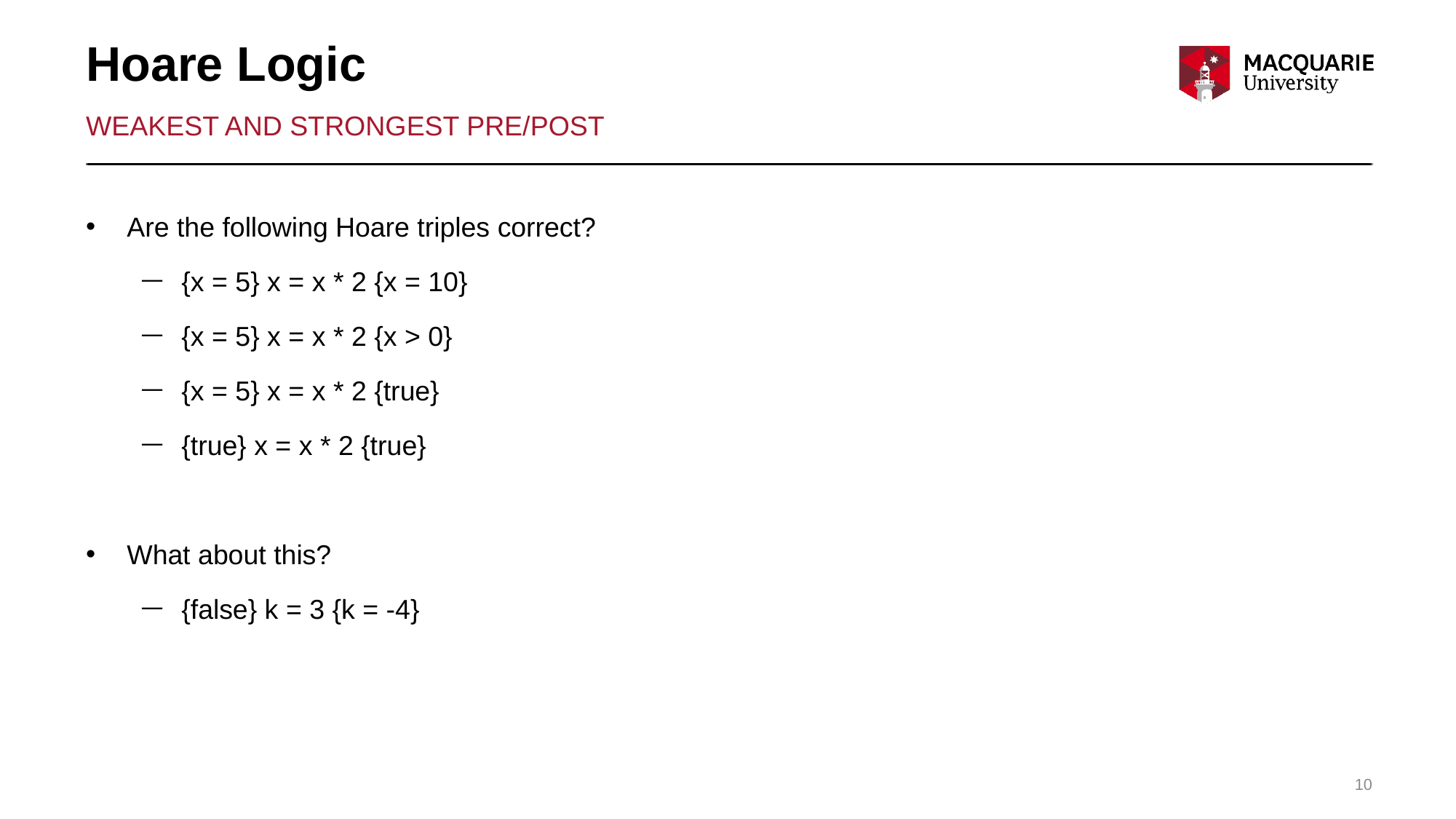

# Hoare Logic
Weakest and strongest pre/post
Are the following Hoare triples correct?
{x = 5} x = x * 2 {x = 10}
{x = 5} x = x * 2 {x > 0}
{x = 5} x = x * 2 {true}
{true} x = x * 2 {true}

What about this?
{false} k = 3 {k = -4}

10